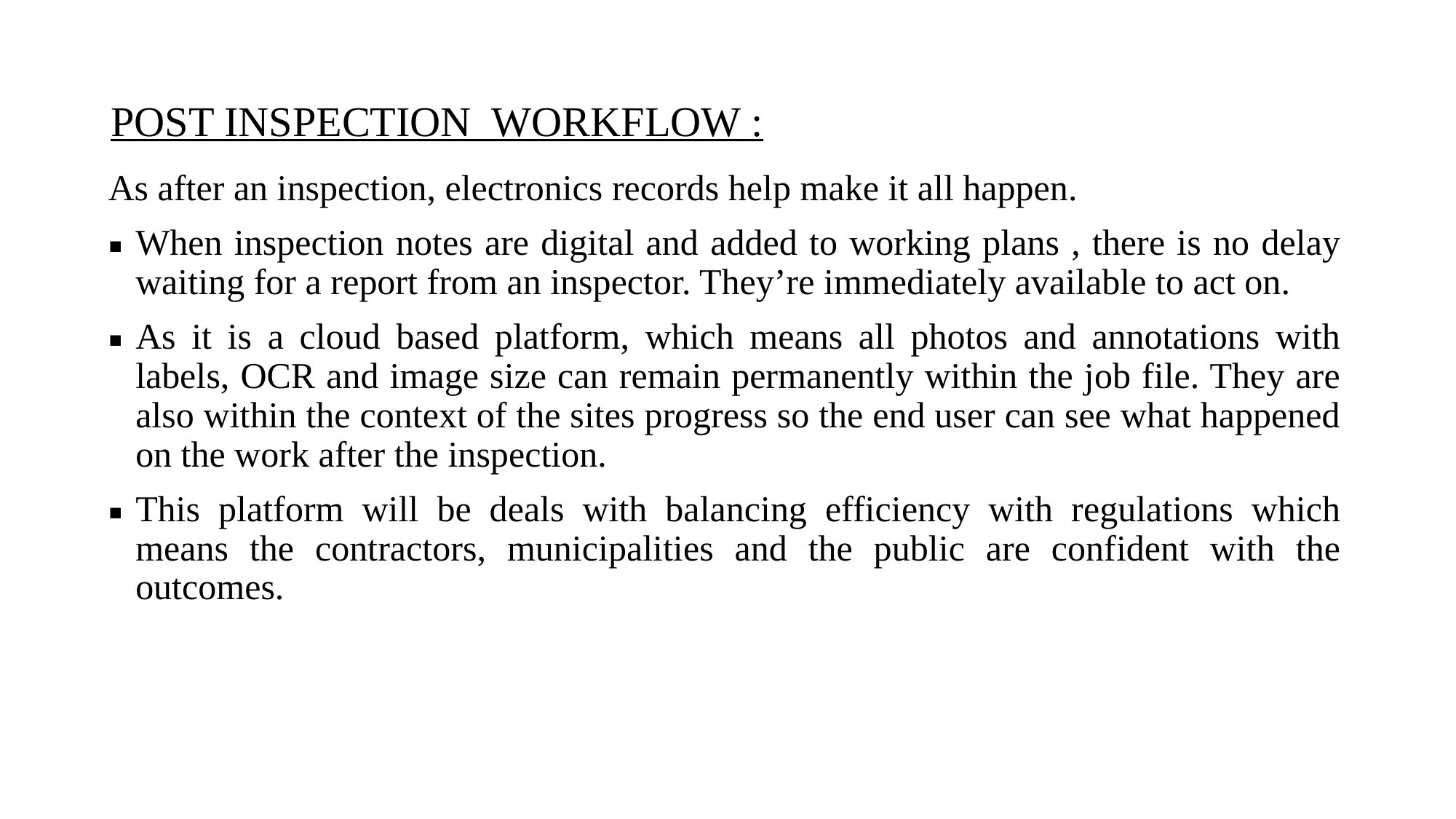

# POST INSPECTION  WORKFLOW :
As after an inspection, electronics records help make it all happen.
When inspection notes are digital and added to working plans , there is no delay waiting for a report from an inspector. They’re immediately available to act on.
As it is a cloud based platform, which means all photos and annotations with labels, OCR and image size can remain permanently within the job file. They are also within the context of the sites progress so the end user can see what happened on the work after the inspection.
This platform will be deals with balancing efficiency with regulations which means the contractors, municipalities and the public are confident with the outcomes.